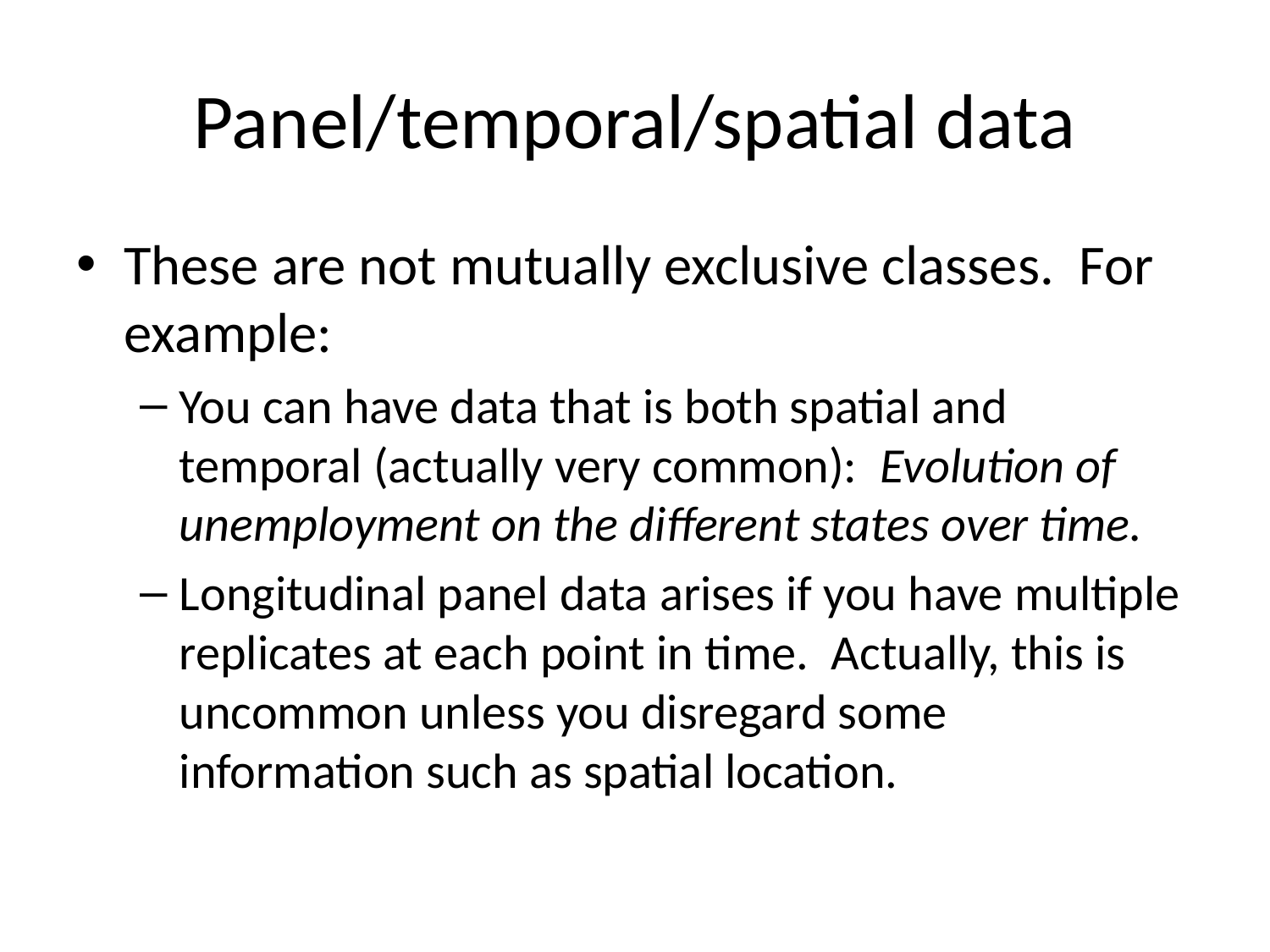

# Panel/temporal/spatial data
These are not mutually exclusive classes.  For example:
You can have data that is both spatial and temporal (actually very common):  Evolution of unemployment on the different states over time.
Longitudinal panel data arises if you have multiple replicates at each point in time.  Actually, this is uncommon unless you disregard some information such as spatial location.